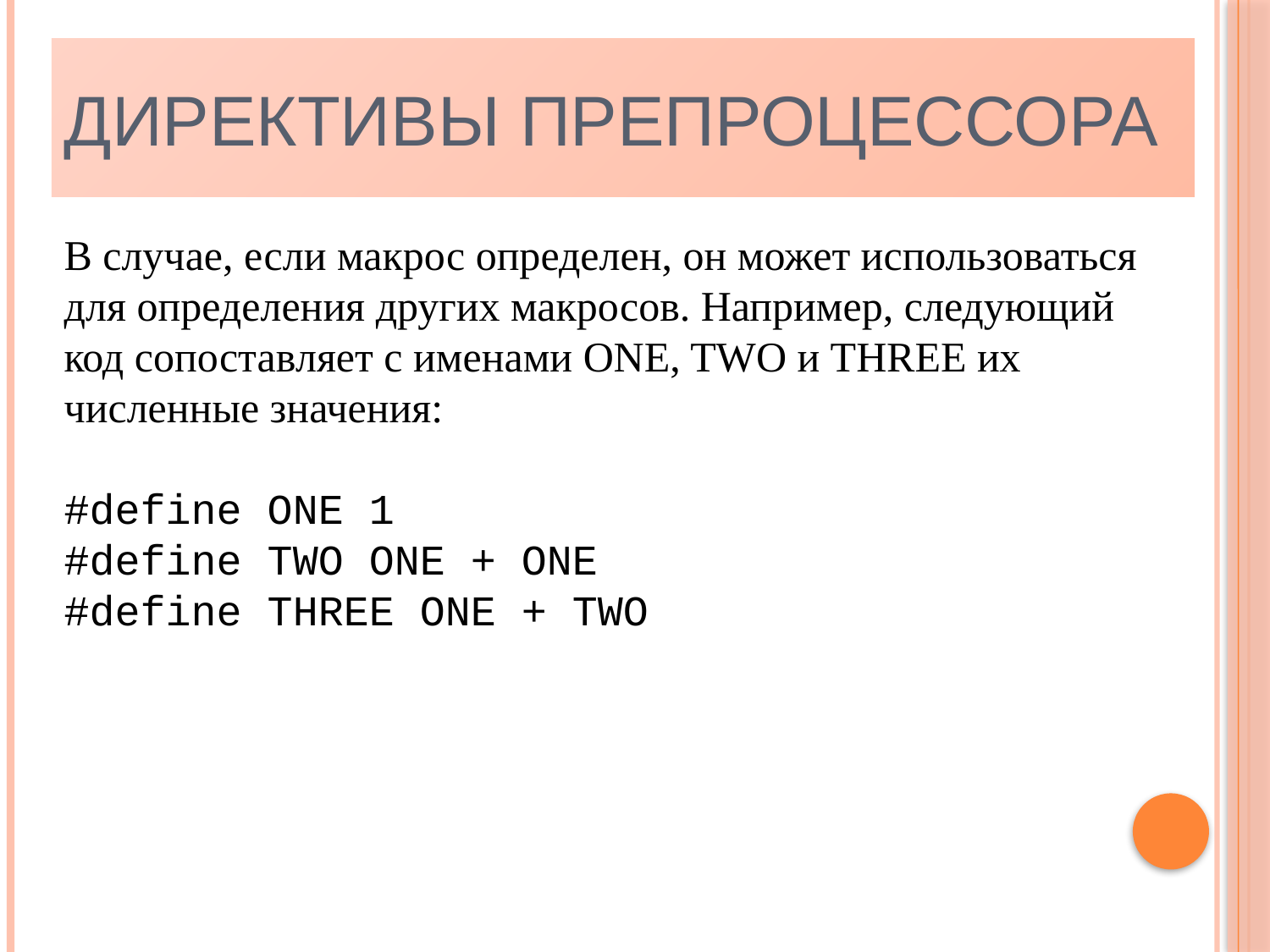

Директивы препроцессора
В случае, если макрос определен, он может использоваться для определения других макросов. Например, следующий код сопоставляет с именами ONE, TWO и THREE их численные значения:
#define ONE 1
#define TWO ONE + ONE
#define THREE ONE + TWO